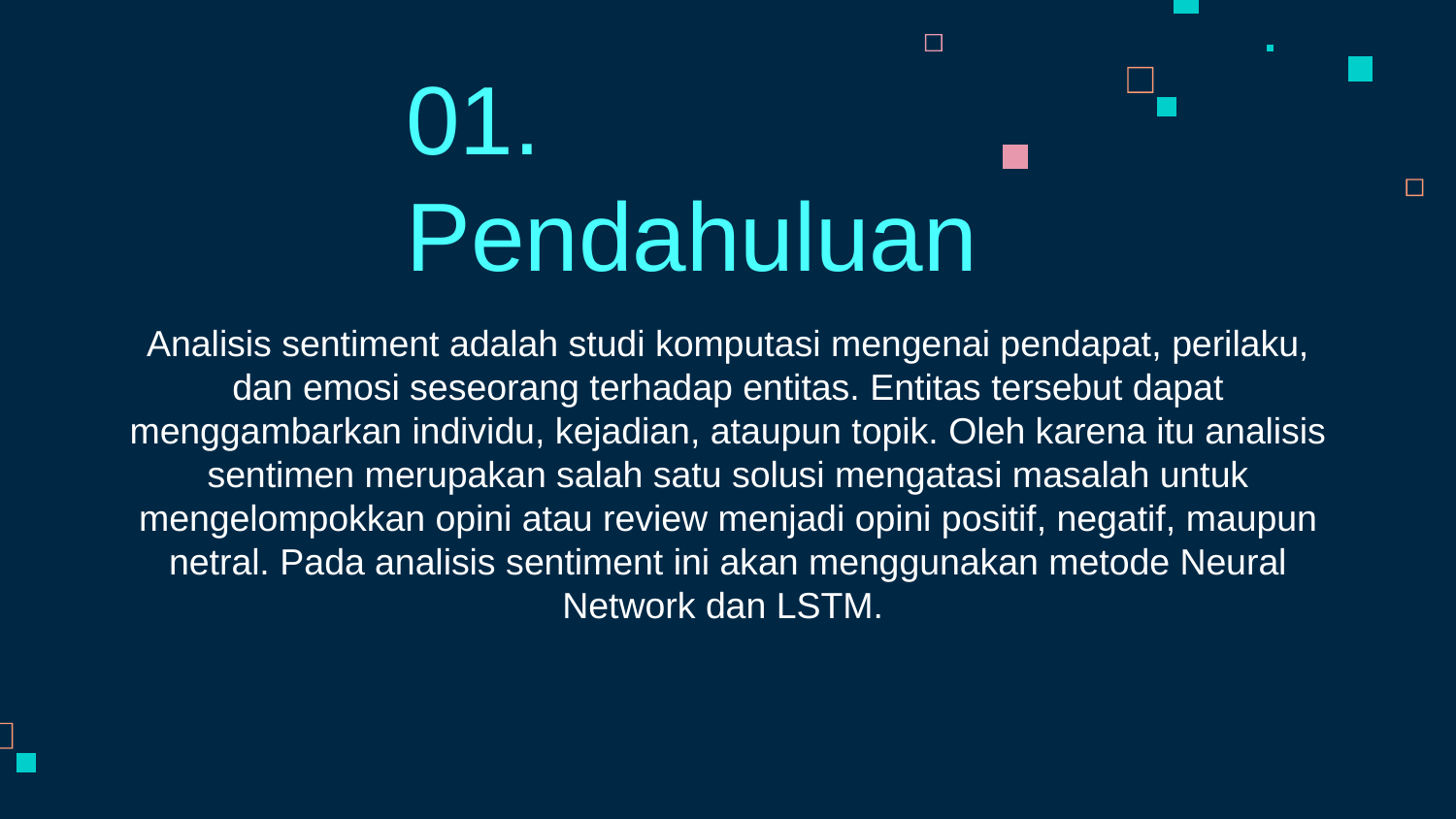

# 01. Pendahuluan
Analisis sentiment adalah studi komputasi mengenai pendapat, perilaku, dan emosi seseorang terhadap entitas. Entitas tersebut dapat menggambarkan individu, kejadian, ataupun topik. Oleh karena itu analisis sentimen merupakan salah satu solusi mengatasi masalah untuk mengelompokkan opini atau review menjadi opini positif, negatif, maupun netral. Pada analisis sentiment ini akan menggunakan metode Neural Network dan LSTM.